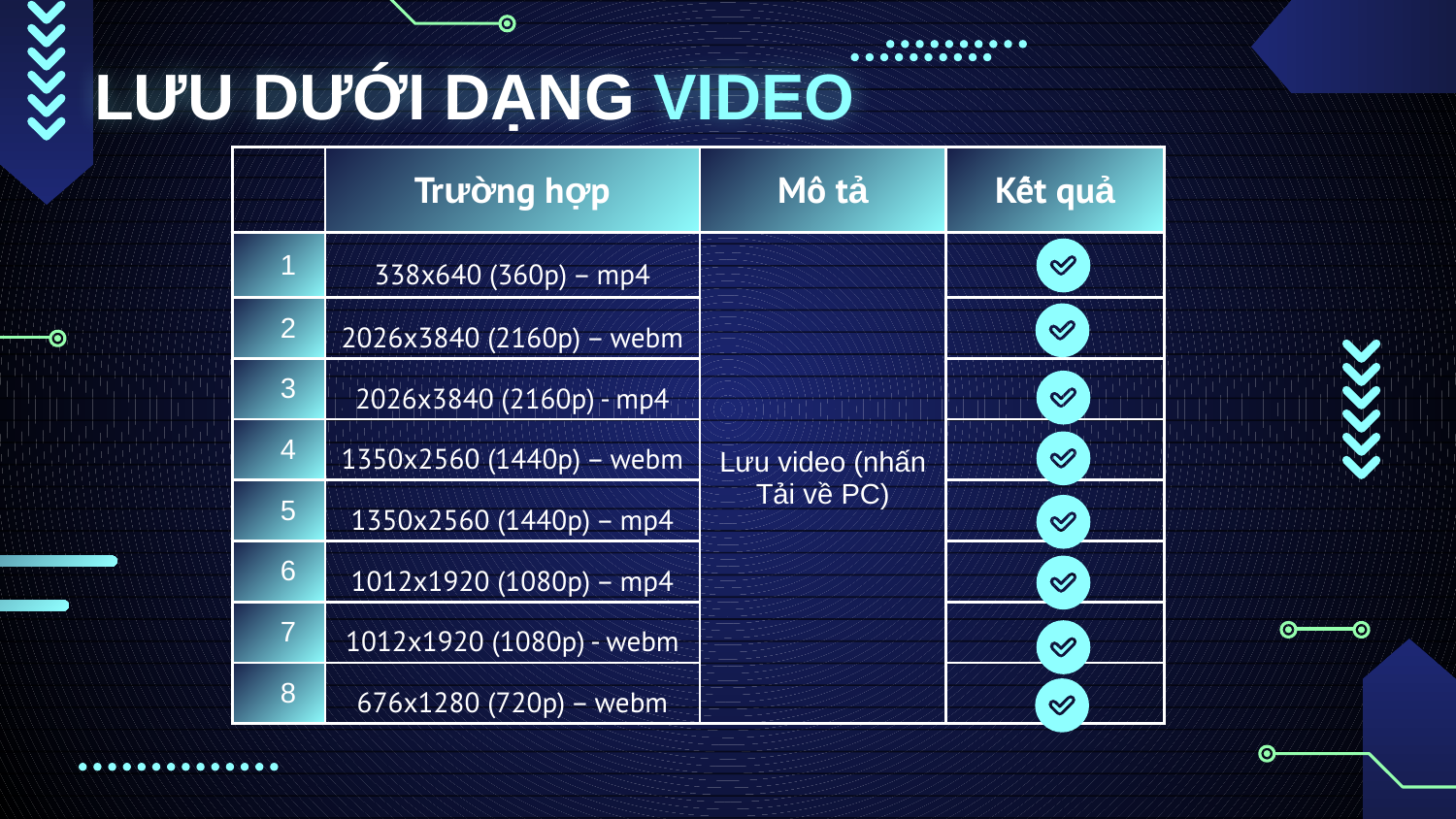

# LƯU DƯỚI DẠNG VIDEO
|  | Trường hợp | Mô tả | Kết quả |
| --- | --- | --- | --- |
| 1 | 338x640 (360p) – mp4 | Lưu video (nhấn Tải về PC) |  |
| 2 | 2026x3840 (2160p) – webm |  |  |
| 3 | 2026x3840 (2160p) - mp4 |  |  |
| 4 | 1350x2560 (1440p) – webm |  |  |
| 5 | 1350x2560 (1440p) – mp4 |  |  |
| 6 | 1012x1920 (1080p) – mp4 |  |  |
| 7 | 1012x1920 (1080p) - webm |  |  |
| 8 | 676x1280 (720p) – webm |  |  |